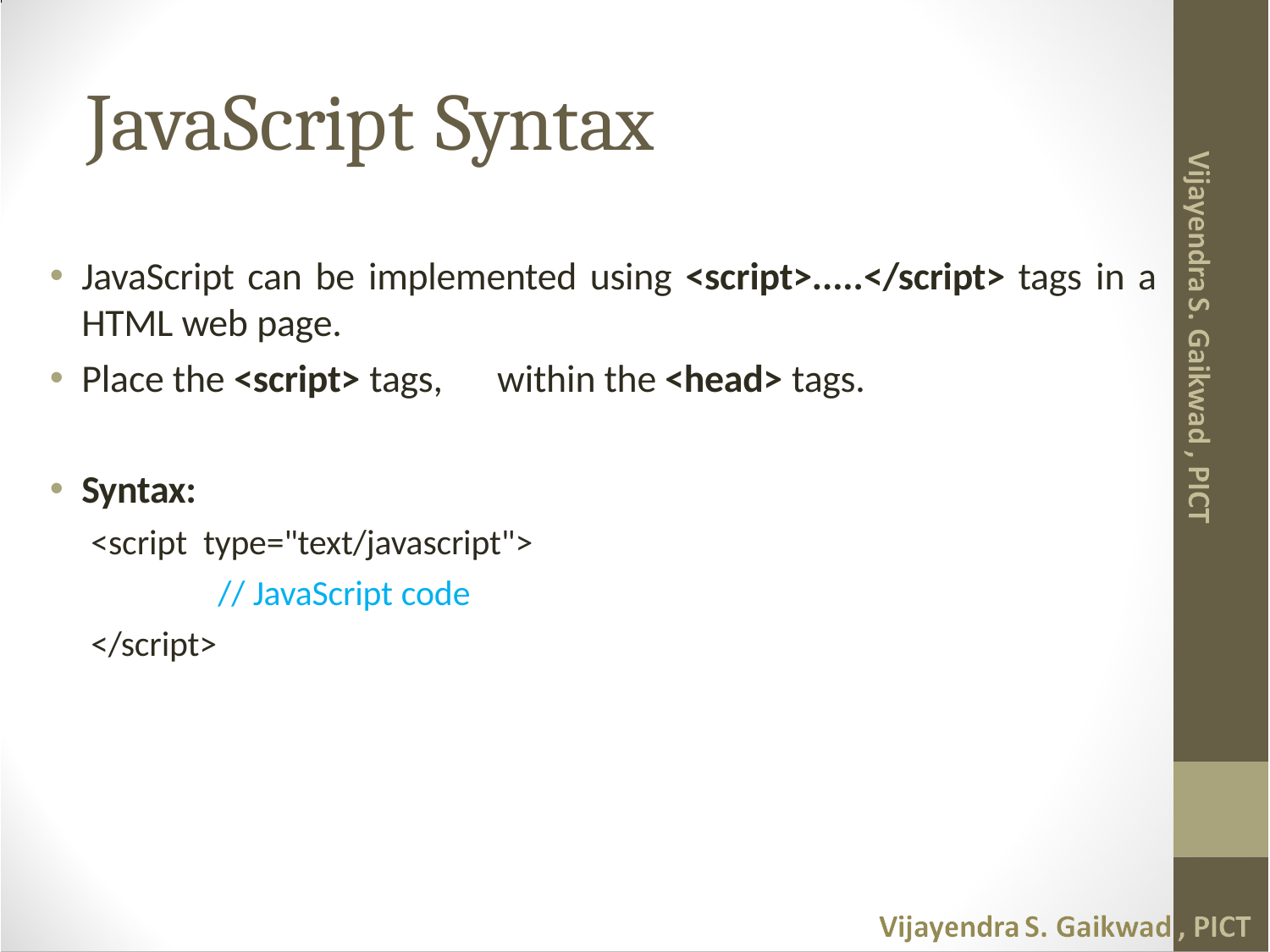

# JavaScript Syntax
JavaScript can be implemented using <script>.....</script> tags in a HTML web page.
Place the <script> tags,	within the <head> tags.

Syntax:
<script  type="text/javascript">
			// JavaScript code
</script>